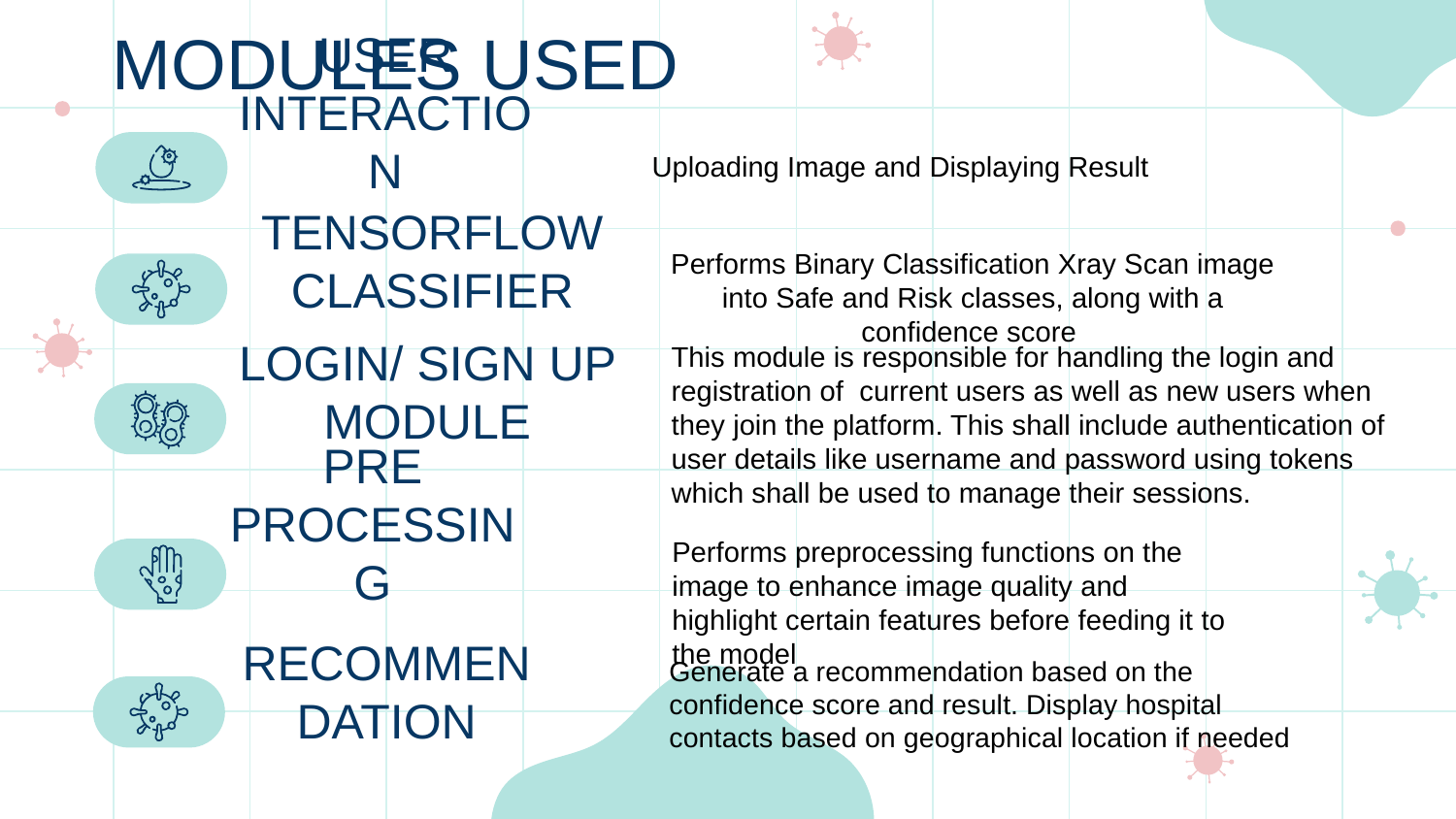

# MODULES USED

Uploading Image and Displaying Result
USER INTERACTION

Performs Binary Classification Xray Scan image into Safe and Risk classes, along with a confidence score

TENSORFLOW CLASSIFIER
This module is responsible for handling the login and registration of  current users as well as new users when they join the platform. This shall include authentication of user details like username and password using tokens which shall be used to manage their sessions.

LOGIN/ SIGN UP MODULE
	Performs preprocessing functions on the image to enhance image quality and highlight certain features before feeding it to the model

PRE PROCESSING
	Generate a recommendation based on the confidence score and result. Display hospital contacts based on geographical location if needed

RECOMMENDATION